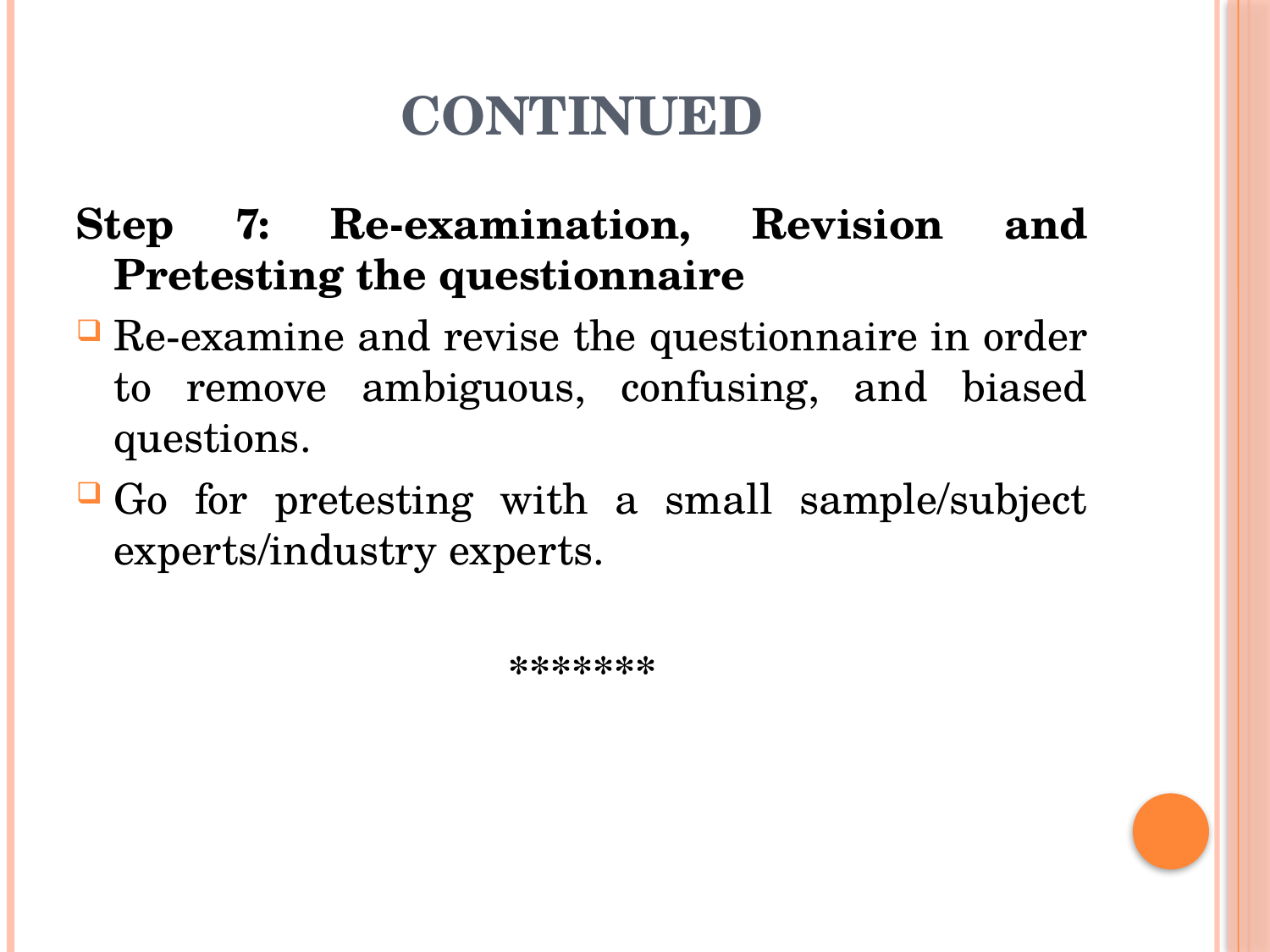

# Continued
Step 7: Re-examination, Revision and Pretesting the questionnaire
Re-examine and revise the questionnaire in order to remove ambiguous, confusing, and biased questions.
Go for pretesting with a small sample/subject experts/industry experts.

*******